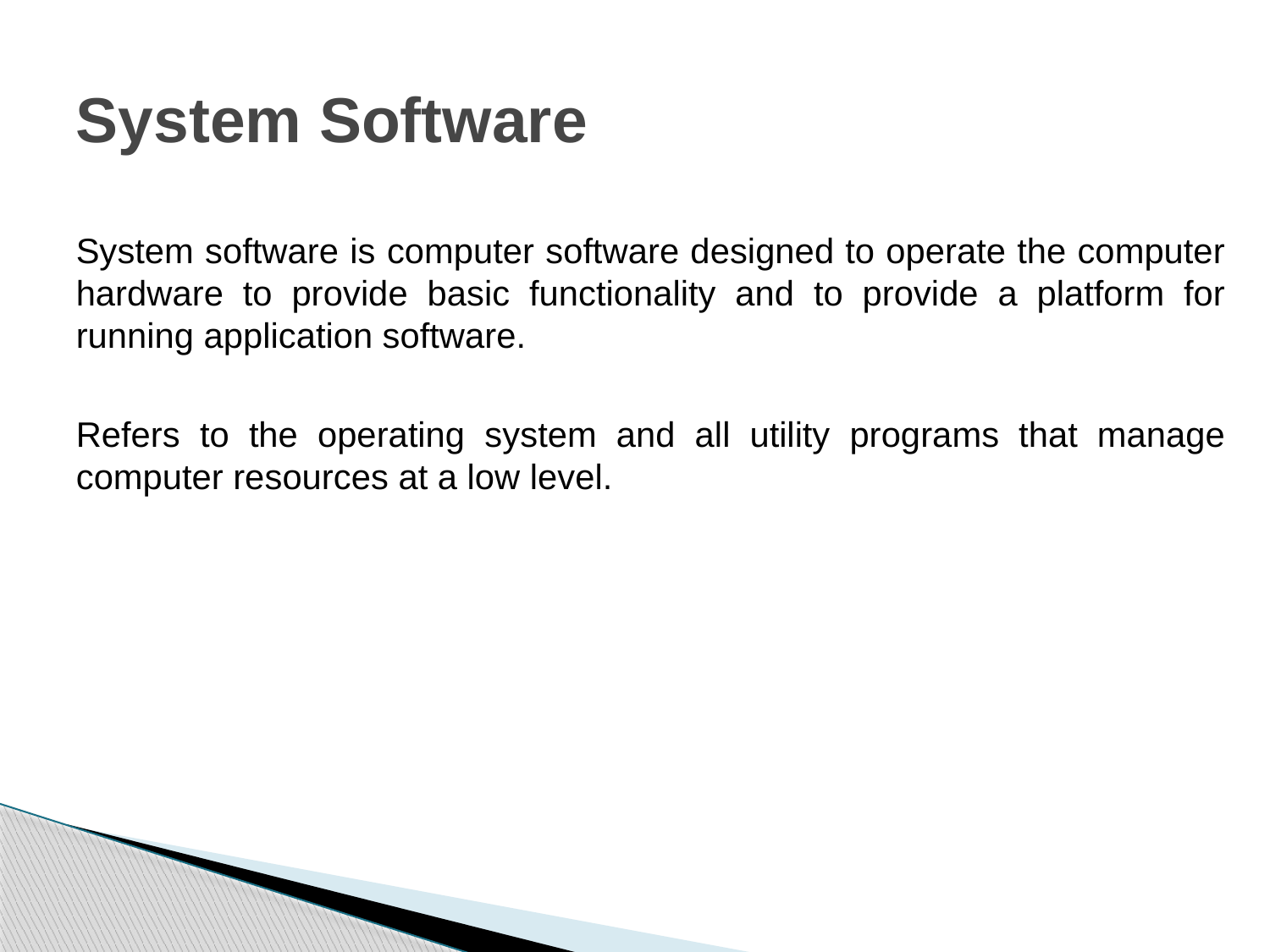

# System Software
System software is computer software designed to operate the computer hardware to provide basic functionality and to provide a platform for running application software.

Refers to the operating system and all utility programs that manage computer resources at a low level.